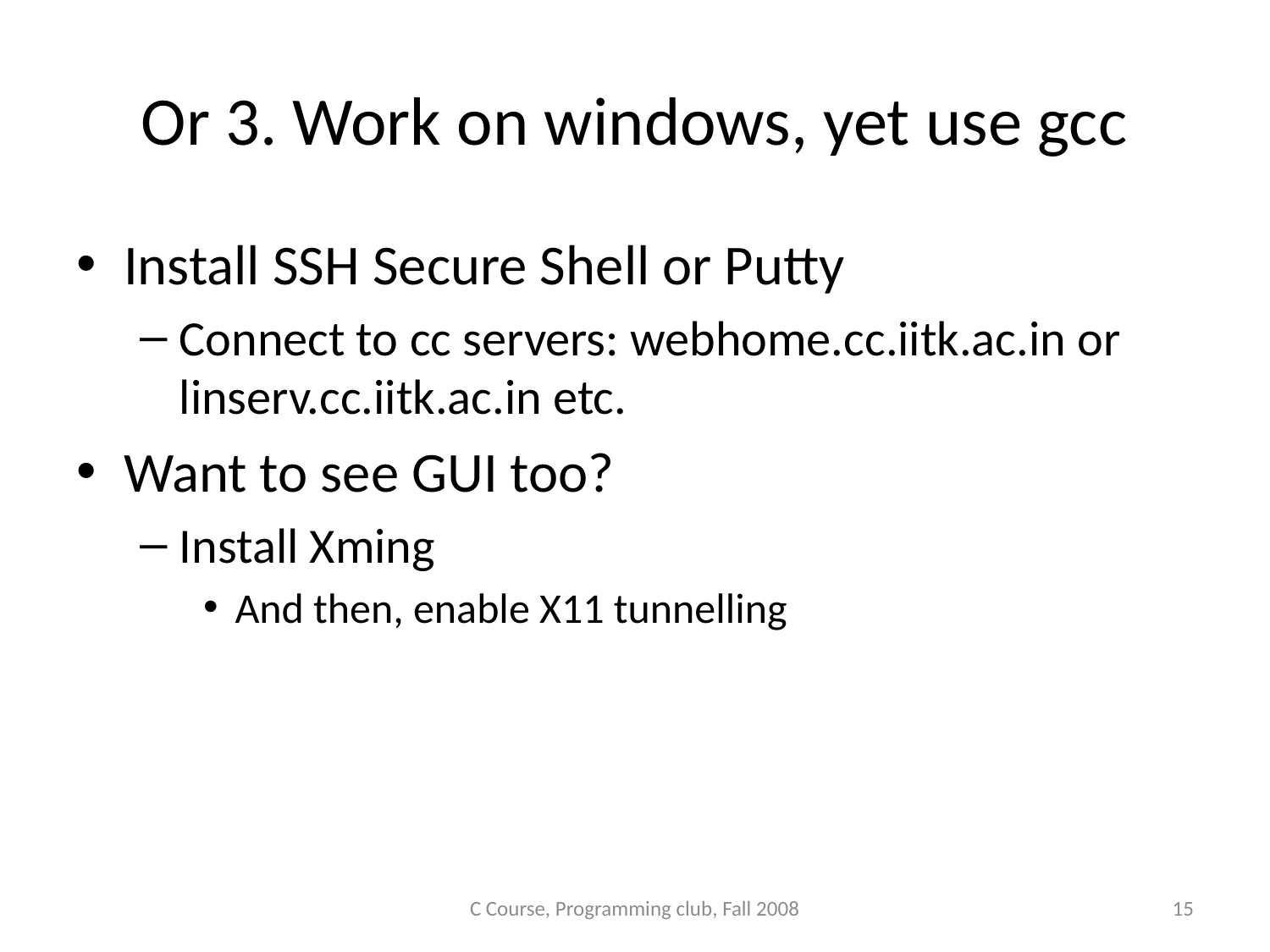

# Or 3. Work on windows, yet use gcc
Install SSH Secure Shell or Putty
Connect to cc servers: webhome.cc.iitk.ac.in or linserv.cc.iitk.ac.in etc.
Want to see GUI too?
Install Xming
And then, enable X11 tunnelling
C Course, Programming club, Fall 2008
15